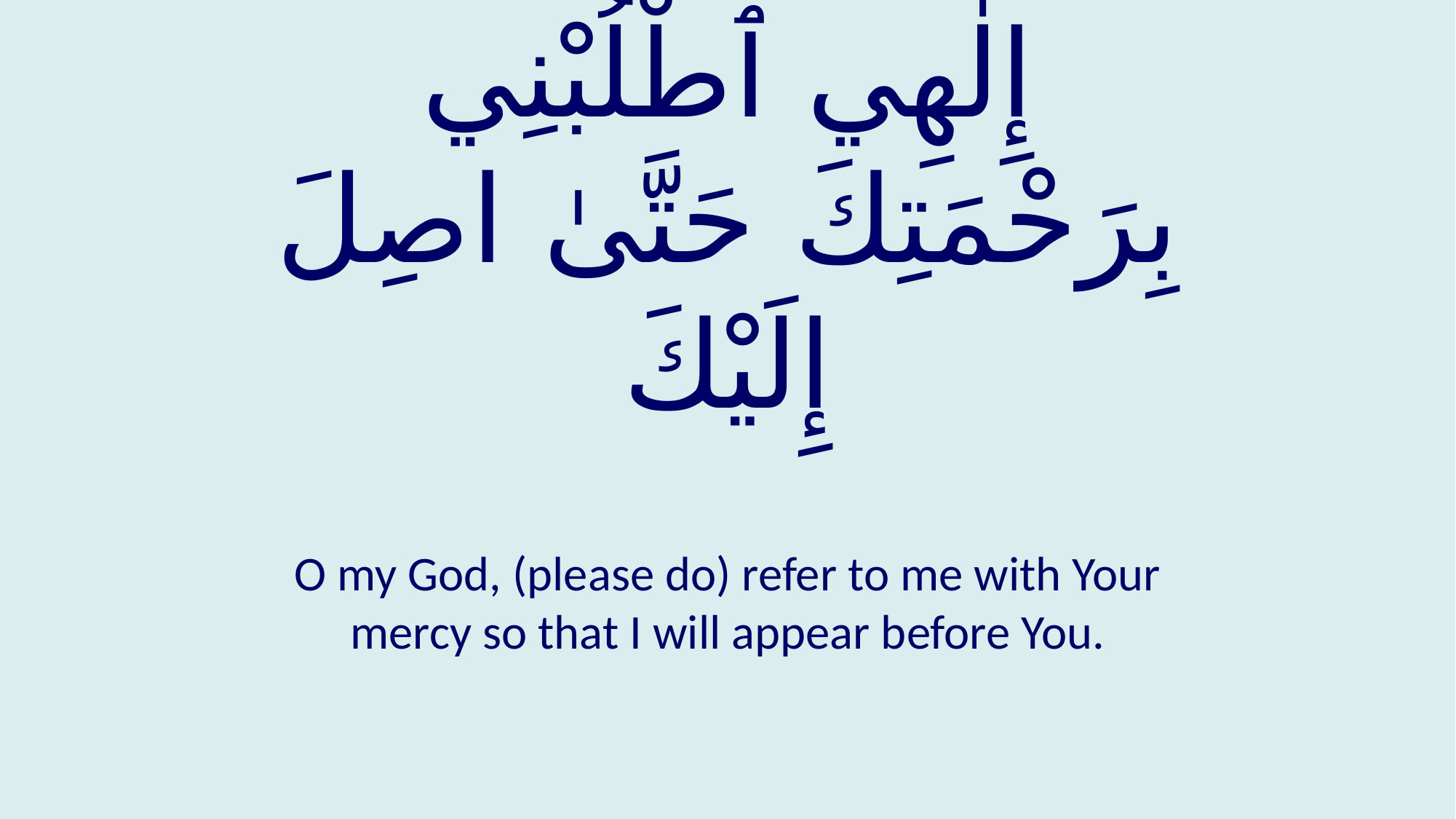

# إِلٰهِي ٱطْلُبْنِي بِرَحْمَتِكَ حَتَّىٰ اصِلَ إِلَيْكَ
O my God, (please do) refer to me with Your mercy so that I will appear before You.